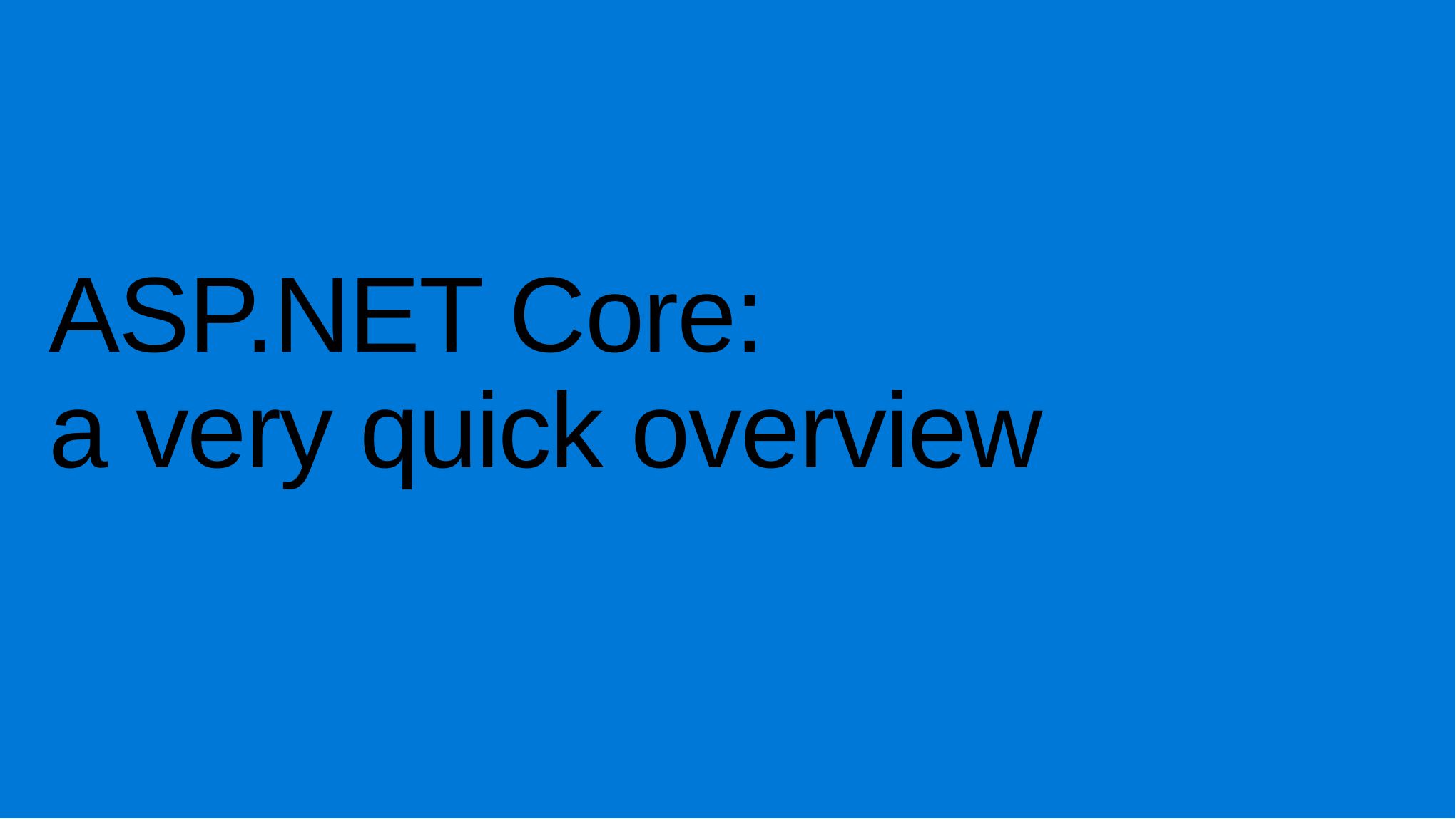

# ASP.NET Core: a very quick overview